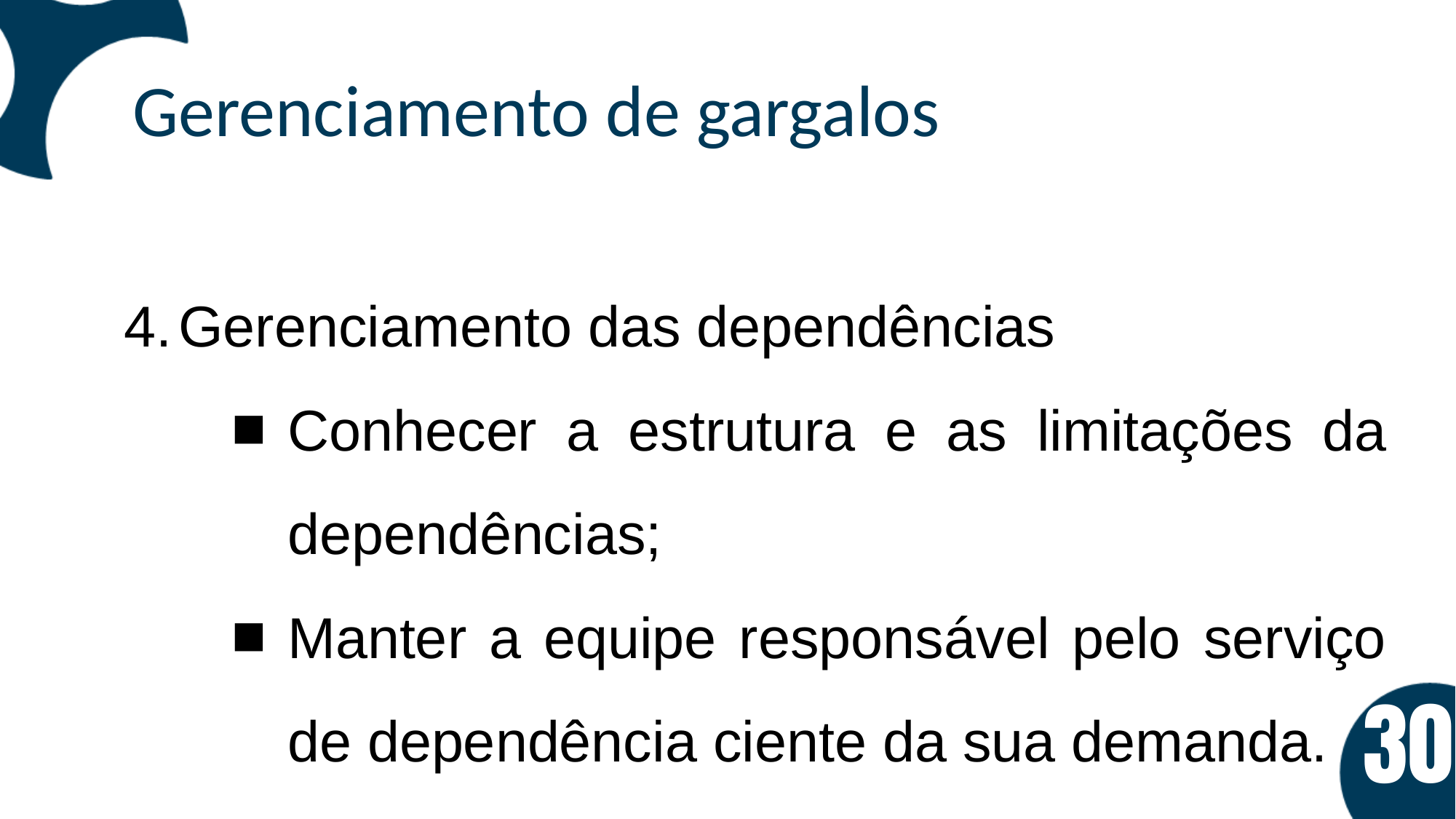

Gerenciamento de gargalos
Gerenciamento das dependências
Conhecer a estrutura e as limitações da dependências;
Manter a equipe responsável pelo serviço de dependência ciente da sua demanda.
30